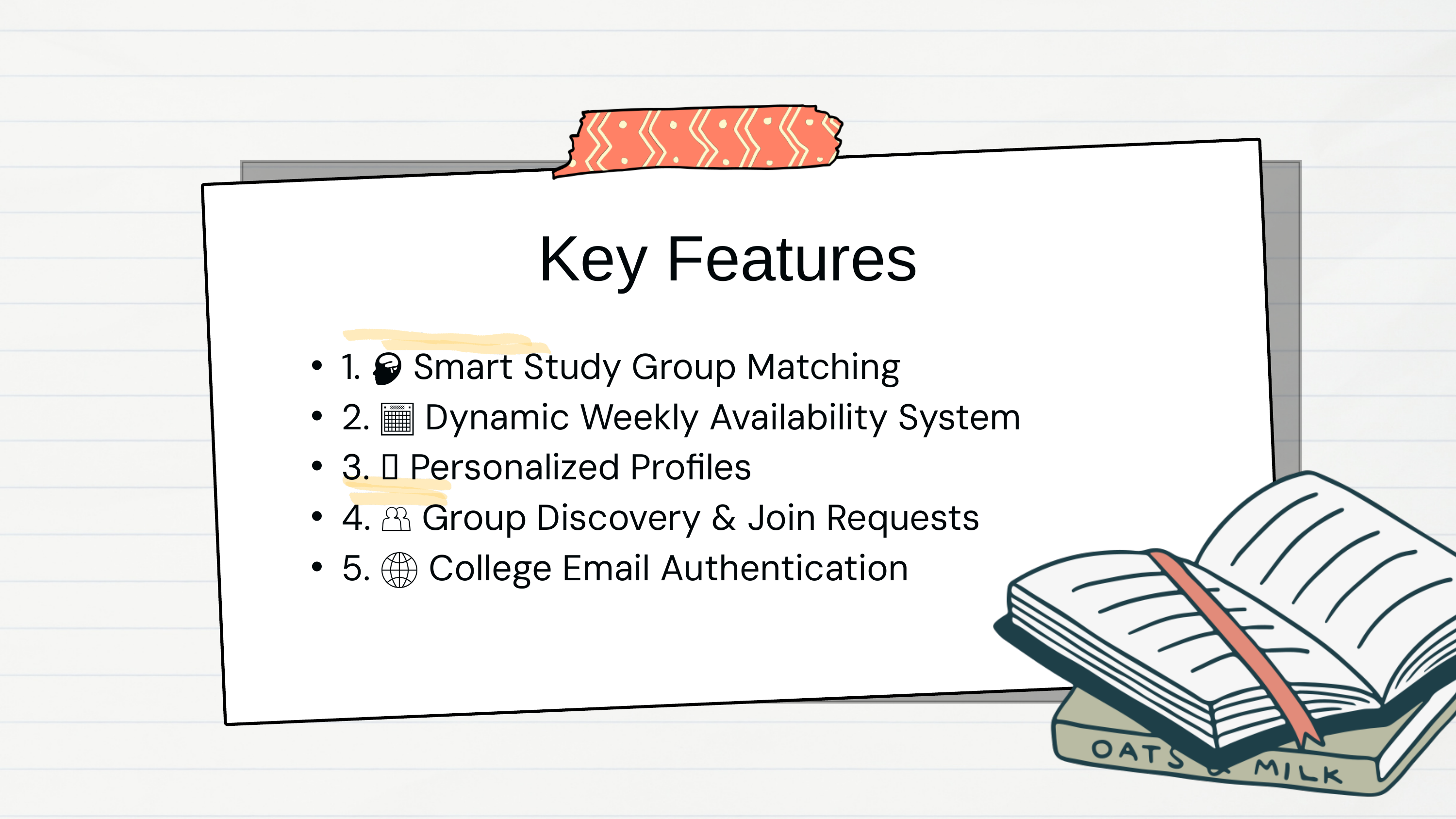

Key Features

1. 🧠 Smart Study Group Matching
2. 📅 Dynamic Weekly Availability System
3. 🧾 Personalized Profiles
4. 👥 Group Discovery & Join Requests
5. 🌐 College Email Authentication